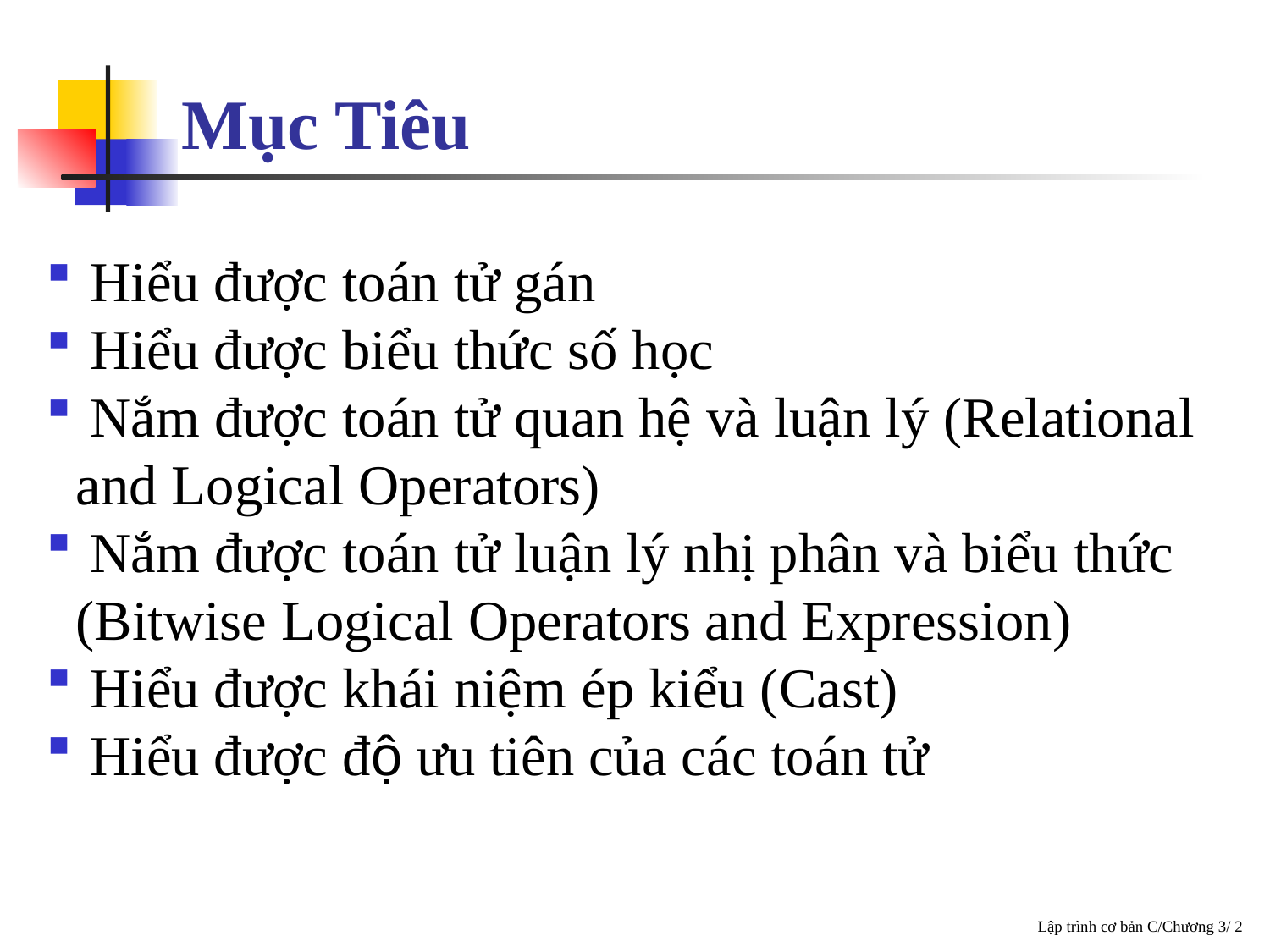

Mục Tiêu
 Hiểu được toán tử gán
 Hiểu được biểu thức số học
 Nắm được toán tử quan hệ và luận lý (Relational and Logical Operators)
 Nắm được toán tử luận lý nhị phân và biểu thức (Bitwise Logical Operators and Expression)
 Hiểu được khái niệm ép kiểu (Cast)
 Hiểu được độ ưu tiên của các toán tử
Lập trình cơ bản C/Chương 3/ 2